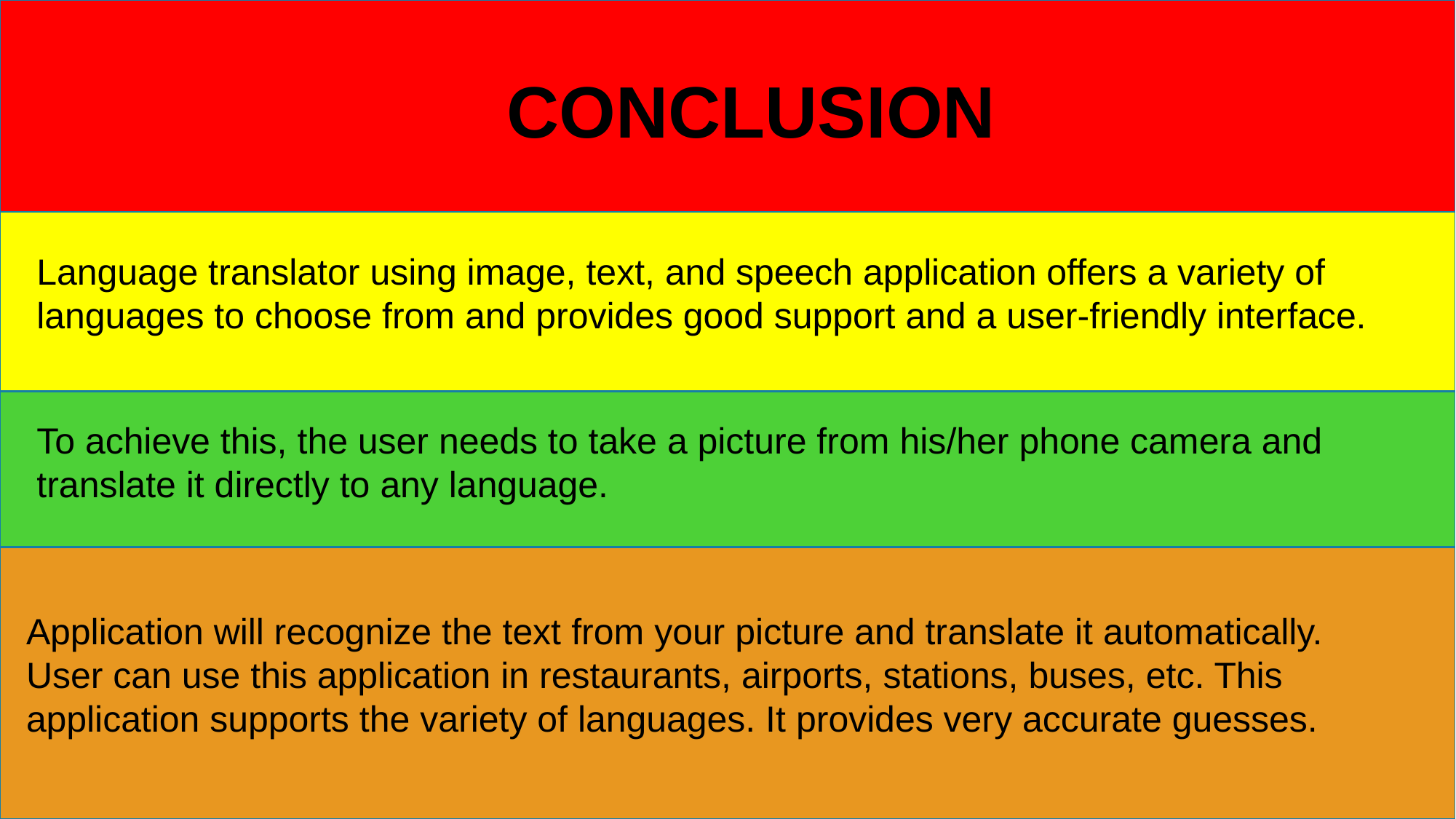

CONCLUSION

Language translator using image, text, and speech application offers a variety of languages to choose from and provides good support and a user-friendly interface.

To achieve this, the user needs to take a picture from his/her phone camera and translate it directly to any language.

Application will recognize the text from your picture and translate it automatically. User can use this application in restaurants, airports, stations, buses, etc. This application supports the variety of languages. It provides very accurate guesses.